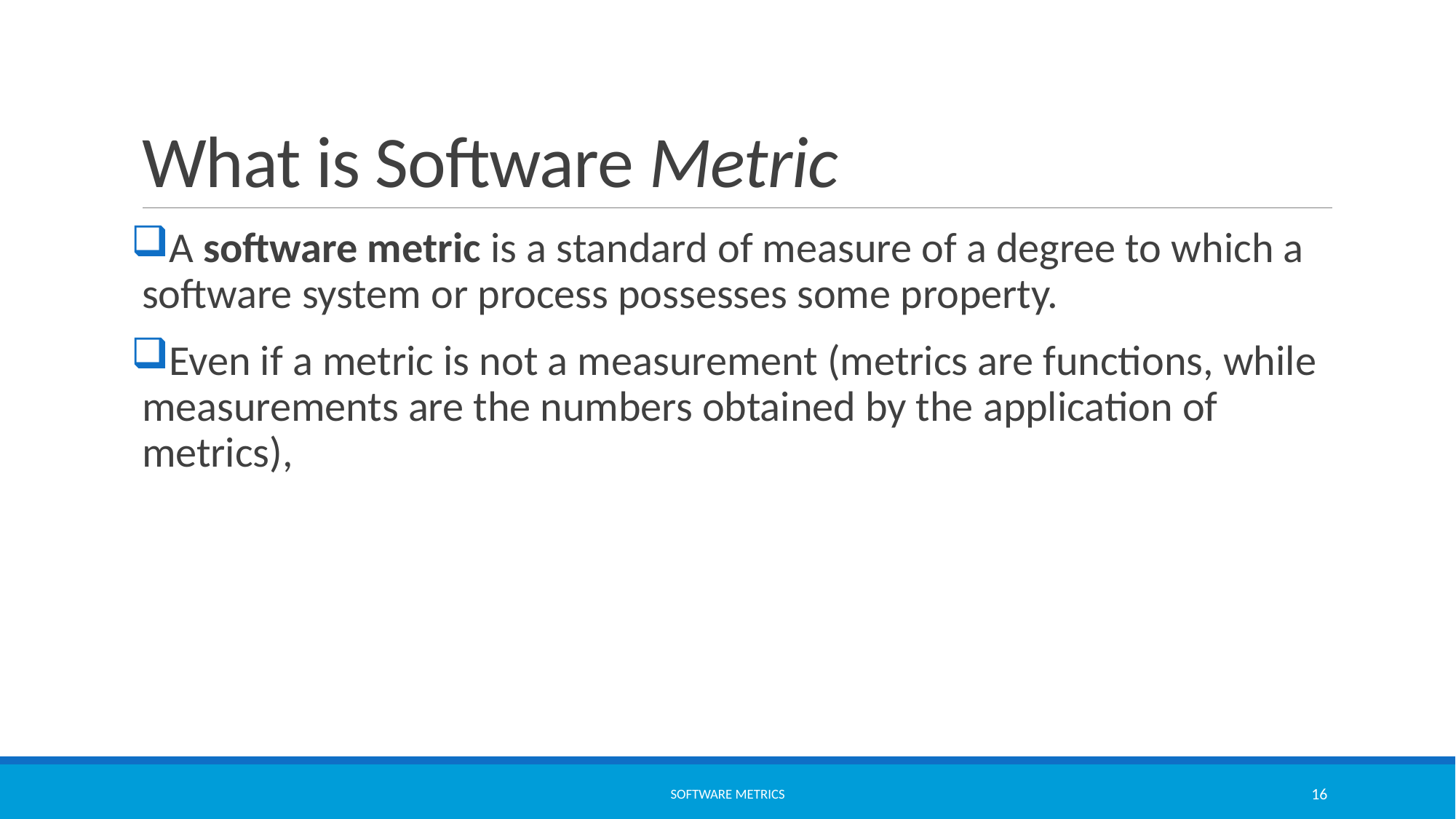

# What is Software Metric
A software metric is a standard of measure of a degree to which a software system or process possesses some property.
Even if a metric is not a measurement (metrics are functions, while measurements are the numbers obtained by the application of metrics),

software metrics
16